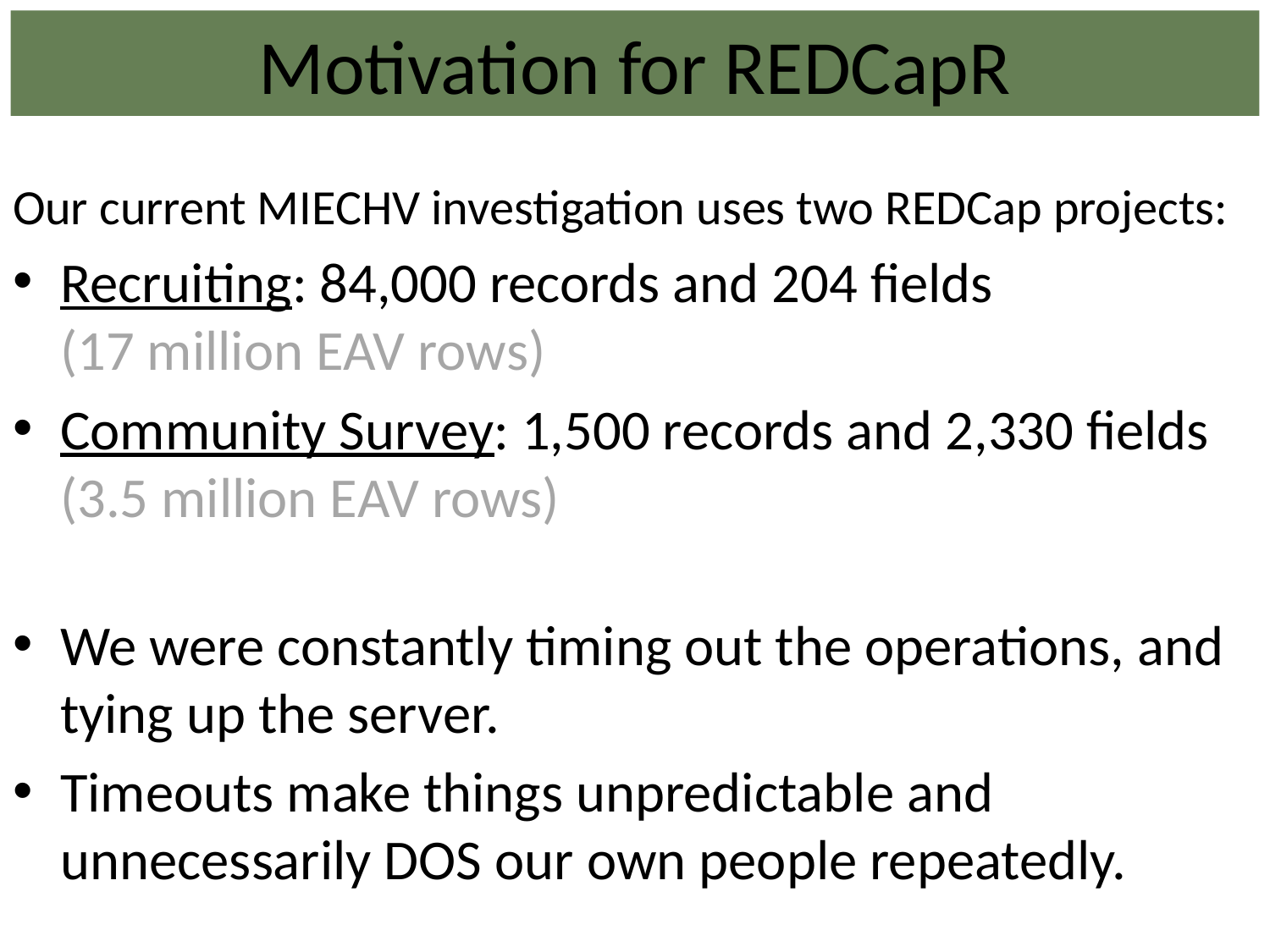

Motivation for REDCapR
Our current MIECHV investigation uses two REDCap projects:
Recruiting: 84,000 records and 204 fields
(17 million EAV rows)
Community Survey: 1,500 records and 2,330 fields
(3.5 million EAV rows)

We were constantly timing out the operations, and
tying up the server.
Timeouts make things unpredictable and
unnecessarily DOS our own people repeatedly.